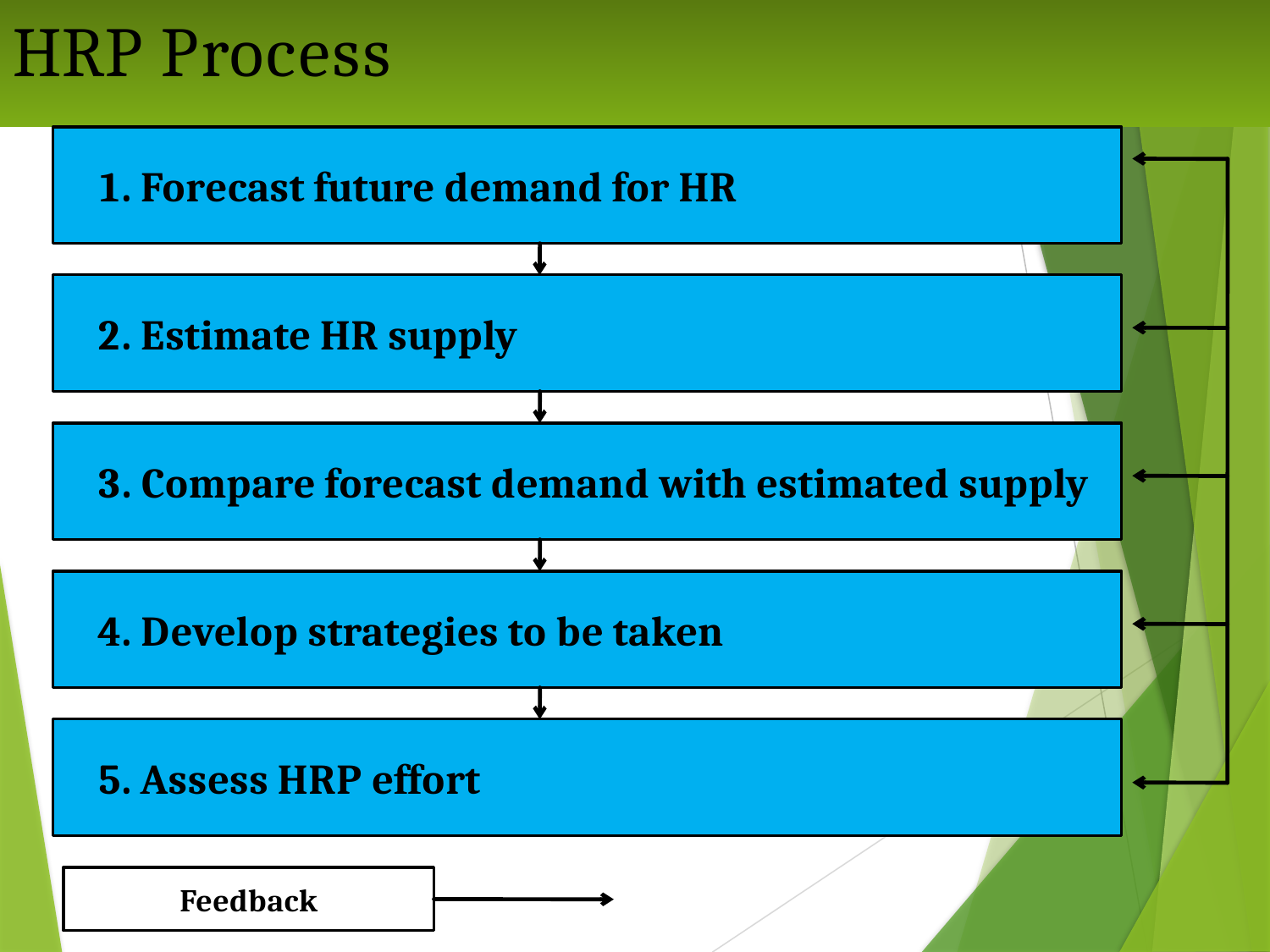

# HRP Process
1. Forecast future demand for HR
2. Estimate HR supply
3. Compare forecast demand with estimated supply
4. Develop strategies to be taken
5. Assess HRP effort
Feedback